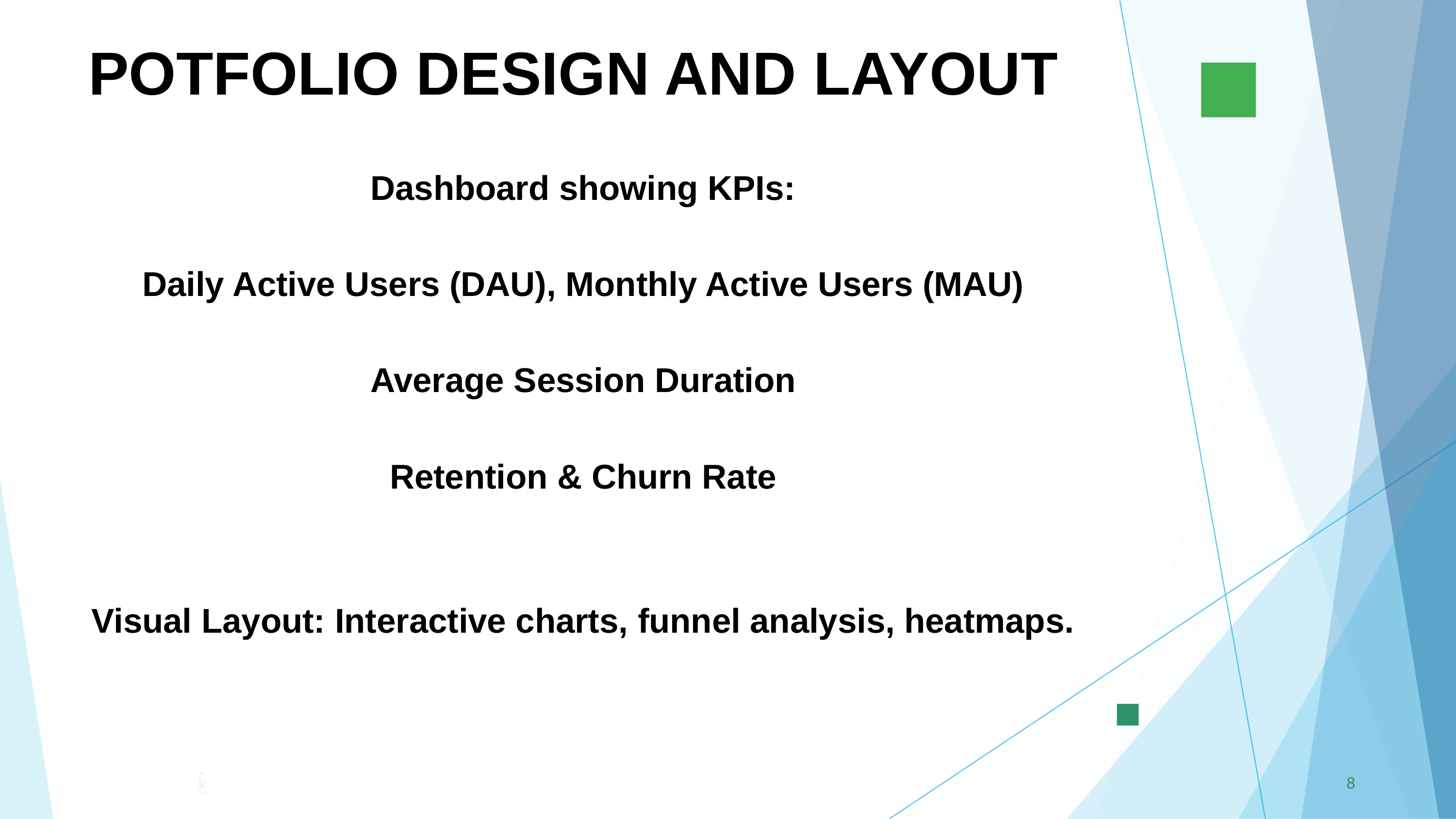

POTFOLIO DESIGN AND LAYOUT

Dashboard showing KPIs:

Daily Active Users (DAU), Monthly Active Users (MAU)

Average Session Duration

Retention & Churn Rate

Visual Layout: Interactive charts, funnel analysis, heatmaps.

8